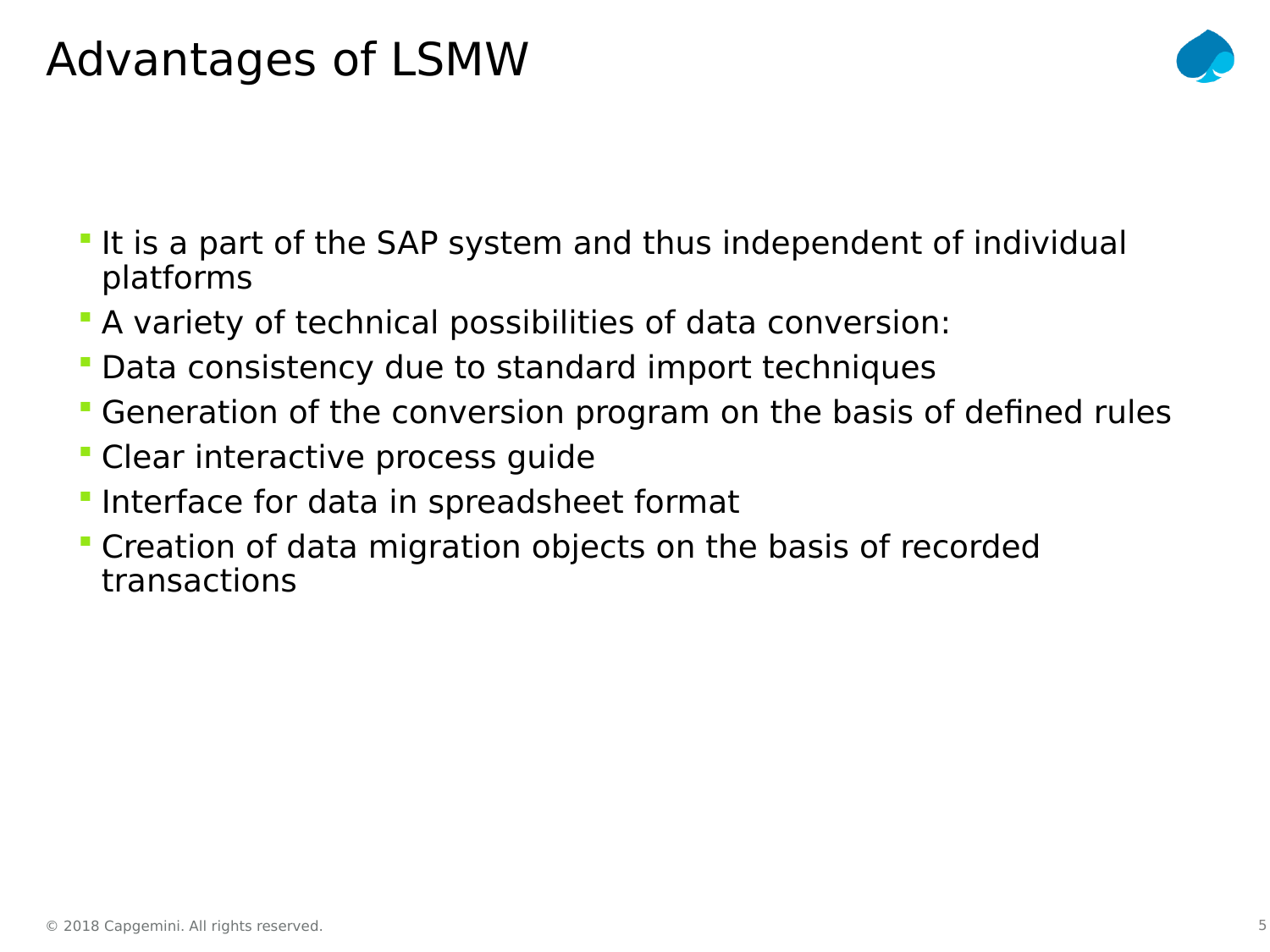

Advantages of LSMW

It is a part of the SAP system and thus independent of individual platforms
A variety of technical possibilities of data conversion:
Data consistency due to standard import techniques
Generation of the conversion program on the basis of defined rules
Clear interactive process guide
Interface for data in spreadsheet format
Creation of data migration objects on the basis of recorded transactions